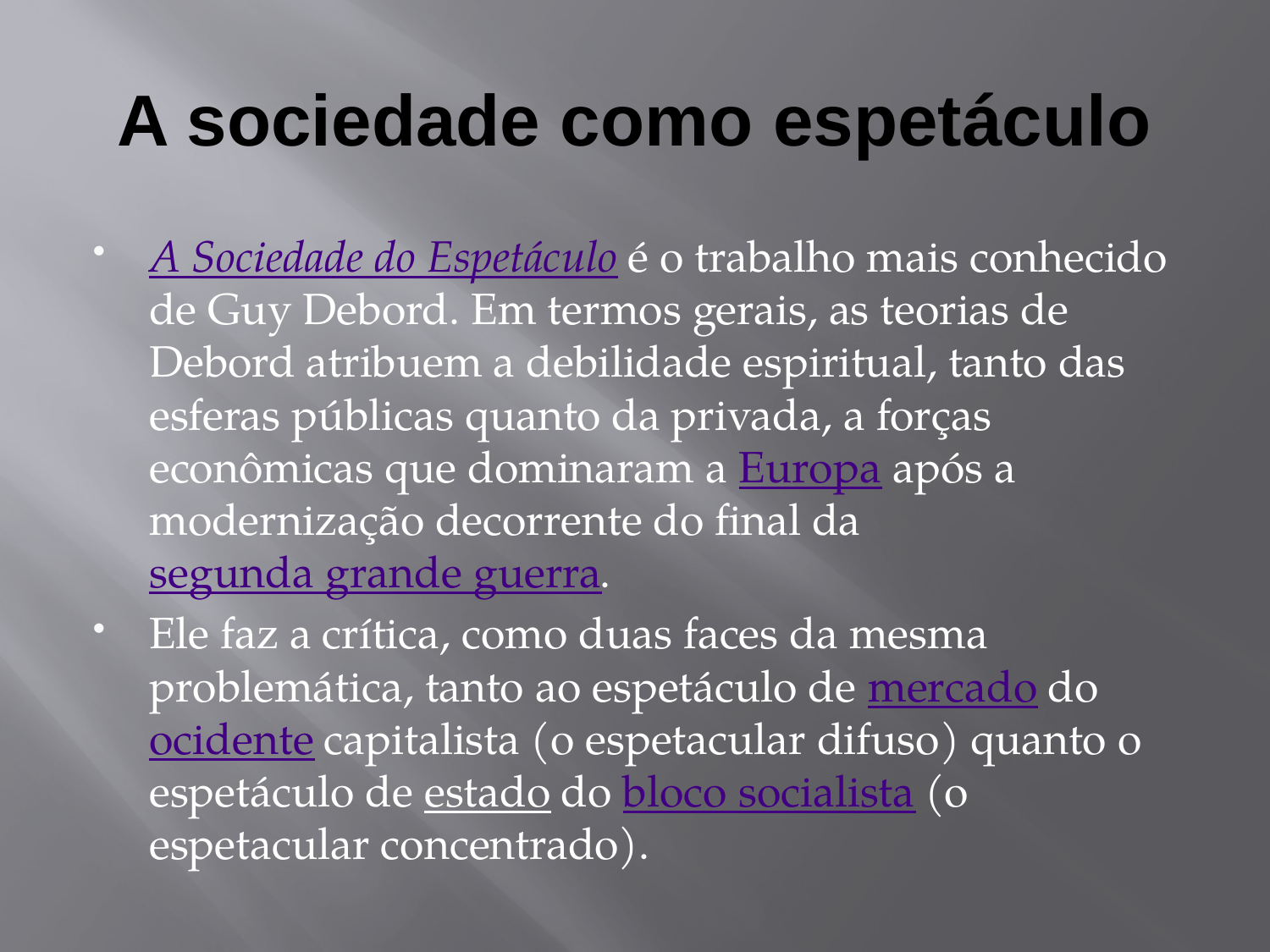

# A sociedade como espetáculo
A Sociedade do Espetáculo é o trabalho mais conhecido de Guy Debord. Em termos gerais, as teorias de Debord atribuem a debilidade espiritual, tanto das esferas públicas quanto da privada, a forças econômicas que dominaram a Europa após a modernização decorrente do final da segunda grande guerra.
Ele faz a crítica, como duas faces da mesma problemática, tanto ao espetáculo de mercado do ocidente capitalista (o espetacular difuso) quanto o espetáculo de estado do bloco socialista (o espetacular concentrado).